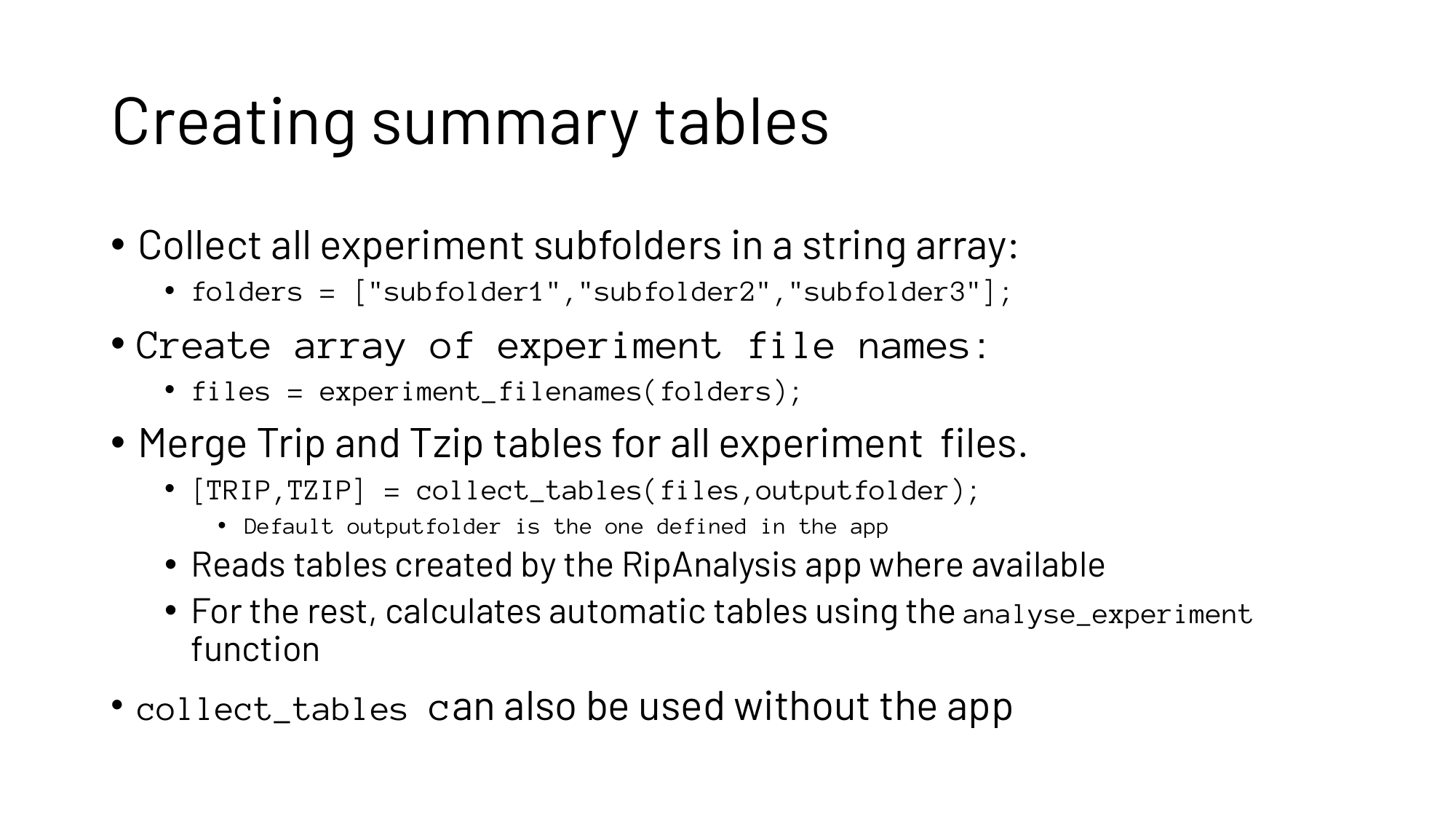

# Creating summary tables
Collect all experiment subfolders in a string array:
folders = ["subfolder1","subfolder2","subfolder3"];
Create array of experiment file names:
files = experiment_filenames(folders);
Merge Trip and Tzip tables for all experiment  files.
[TRIP,TZIP] = collect_tables(files,outputfolder);
Default outputfolder is the one defined in the app
Reads tables created by the RipAnalysis app where available
For the rest, calculates automatic tables using the analyse_experiment function
collect_tables can also be used without the app